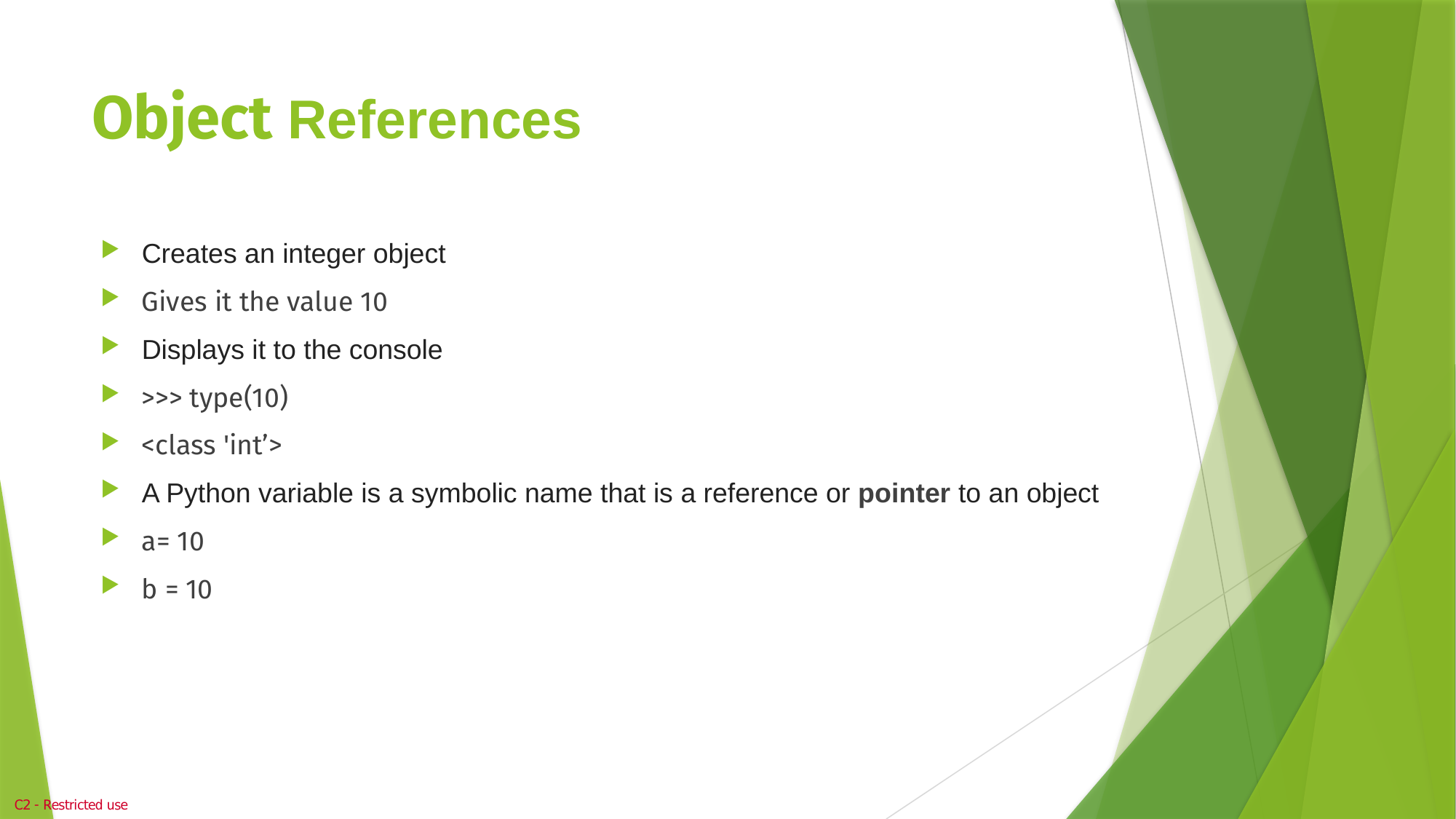

# Object References
Creates an integer object
Gives it the value 10
Displays it to the console
>>> type(10)
<class 'int’>
A Python variable is a symbolic name that is a reference or pointer to an object
a= 10
b = 10